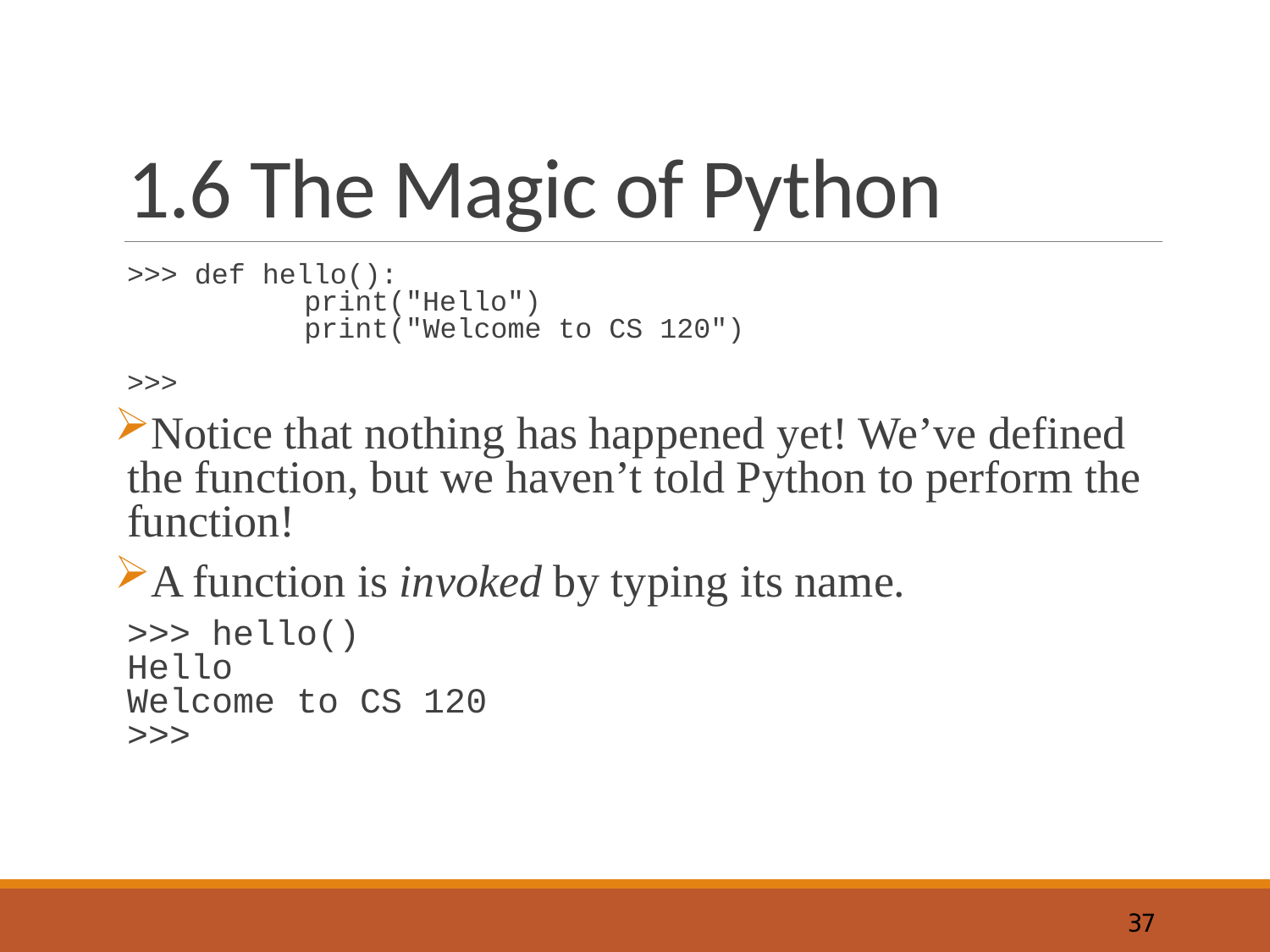

# 1.6 The Magic of Python
>>> def hello():
	   print("Hello")
	   print("Welcome to CS 120")
>>>
Notice that nothing has happened yet! We’ve defined the function, but we haven’t told Python to perform the function!
A function is invoked by typing its name.
>>> hello()
Hello
Welcome to CS 120
>>>
37